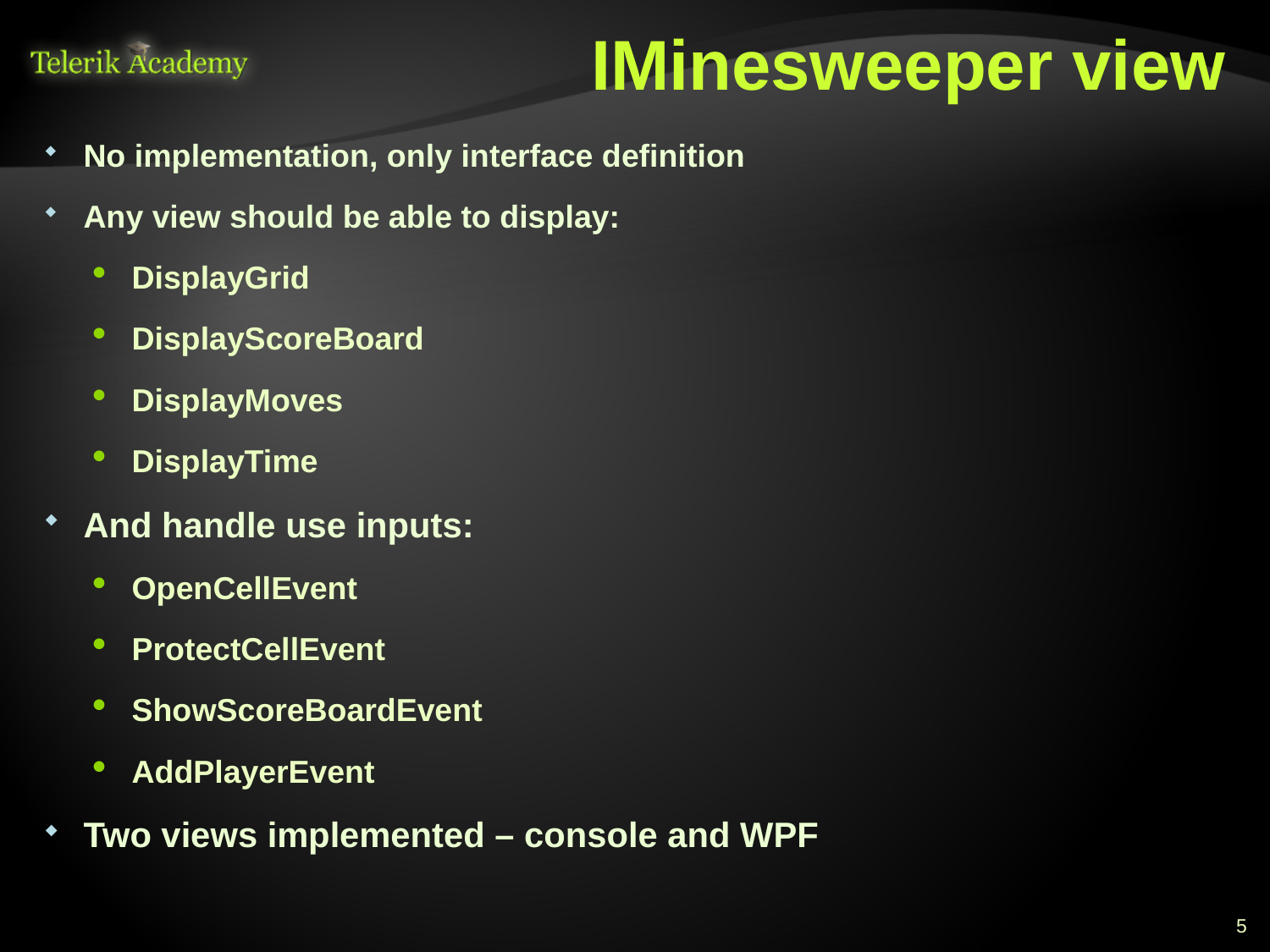

# IMinesweeper view
No implementation, only interface definition
Any view should be able to display:
DisplayGrid
DisplayScoreBoard
DisplayMoves
DisplayTime
And handle use inputs:
OpenCellEvent
ProtectCellEvent
ShowScoreBoardEvent
AddPlayerEvent
Two views implemented – console and WPF
5